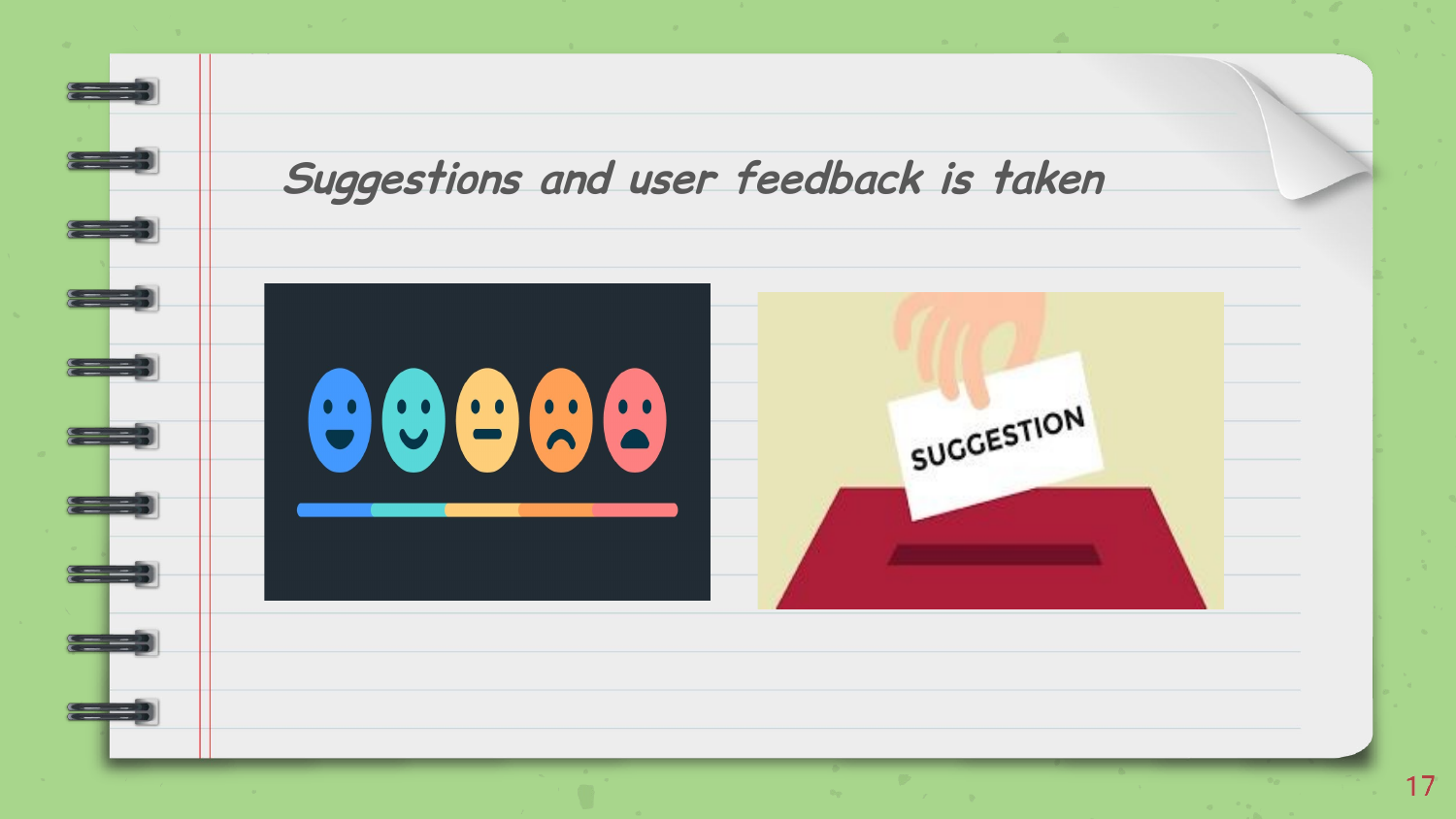

# Suggestions and user feedback is taken